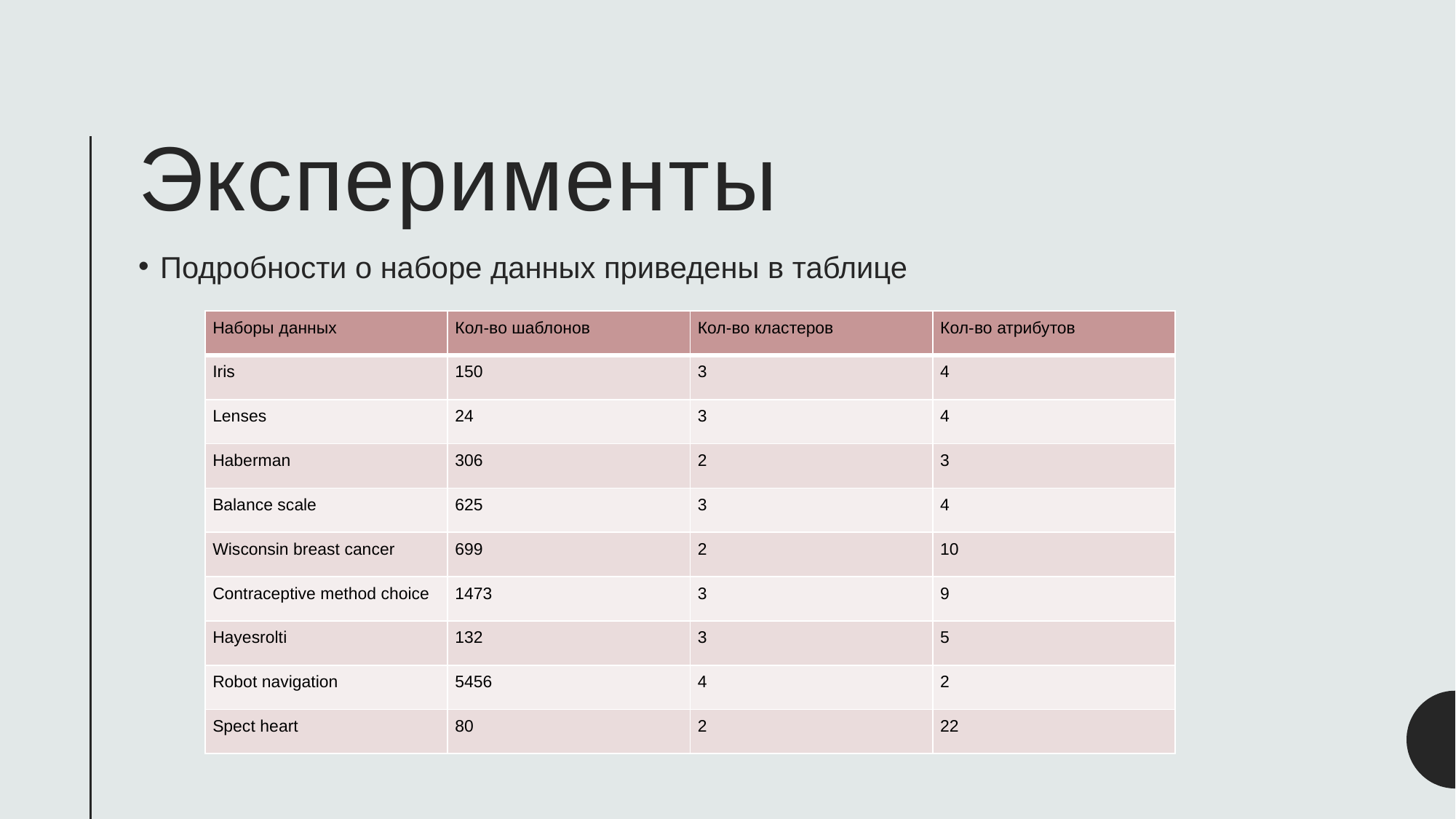

# Эксперименты
Подробности о наборе данных приведены в таблице

| Наборы данных | Кол-во шаблонов | Кол-во кластеров | Кол-во атрибутов |
| --- | --- | --- | --- |
| Iris | 150 | 3 | 4 |
| Lenses | 24 | 3 | 4 |
| Haberman | 306 | 2 | 3 |
| Balance scale | 625 | 3 | 4 |
| Wisconsin breast cancer | 699 | 2 | 10 |
| Contraceptive method choice | 1473 | 3 | 9 |
| Hayesrolti | 132 | 3 | 5 |
| Robot navigation | 5456 | 4 | 2 |
| Spect heart | 80 | 2 | 22 |